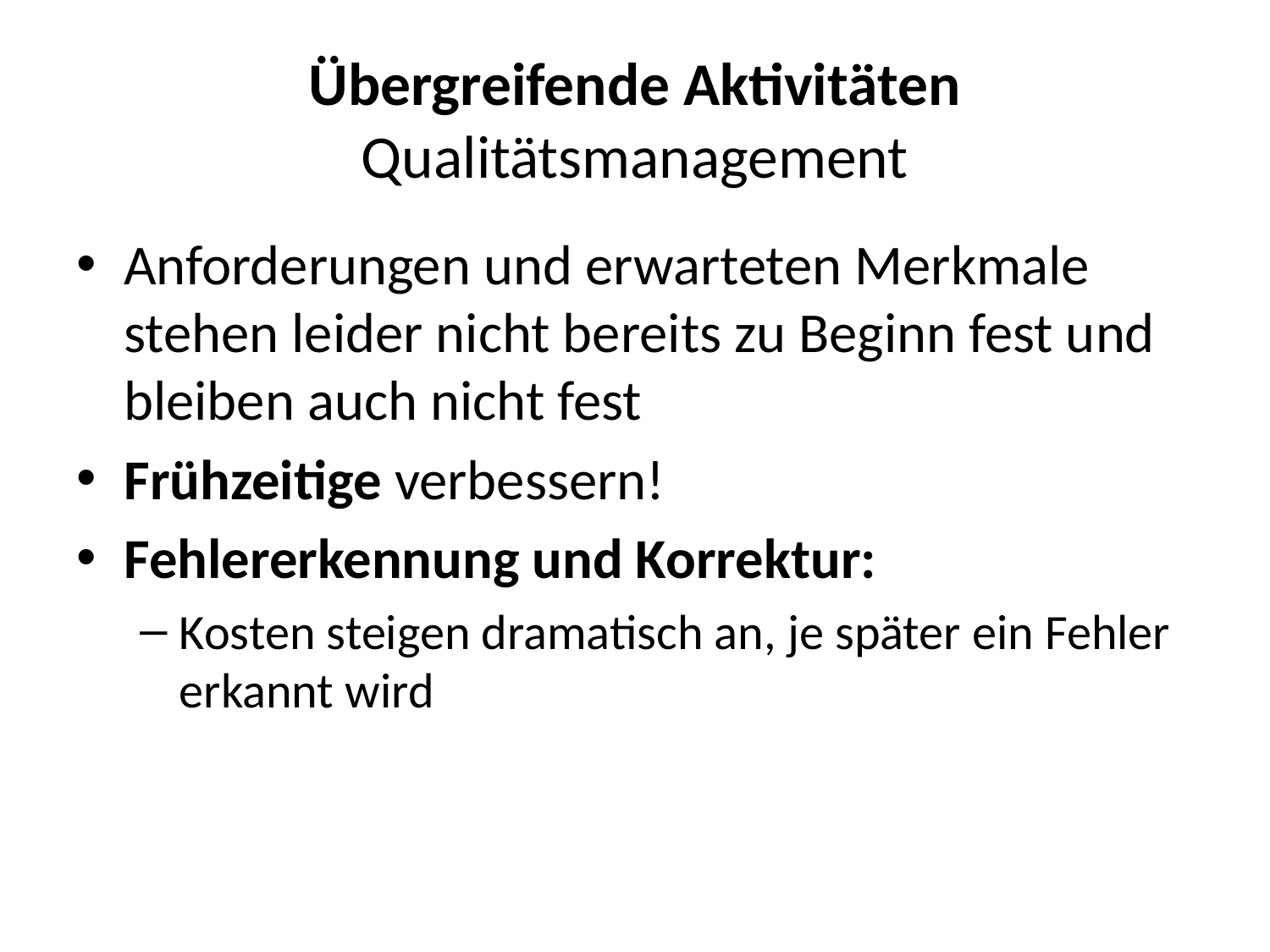

# Übergreifende Aktivitäten Qualitätsmanagement
Anforderungen und erwarteten Merkmale stehen leider nicht bereits zu Beginn fest und bleiben auch nicht fest
Frühzeitige verbessern!
Fehlererkennung und Korrektur:
Kosten steigen dramatisch an, je später ein Fehler erkannt wird